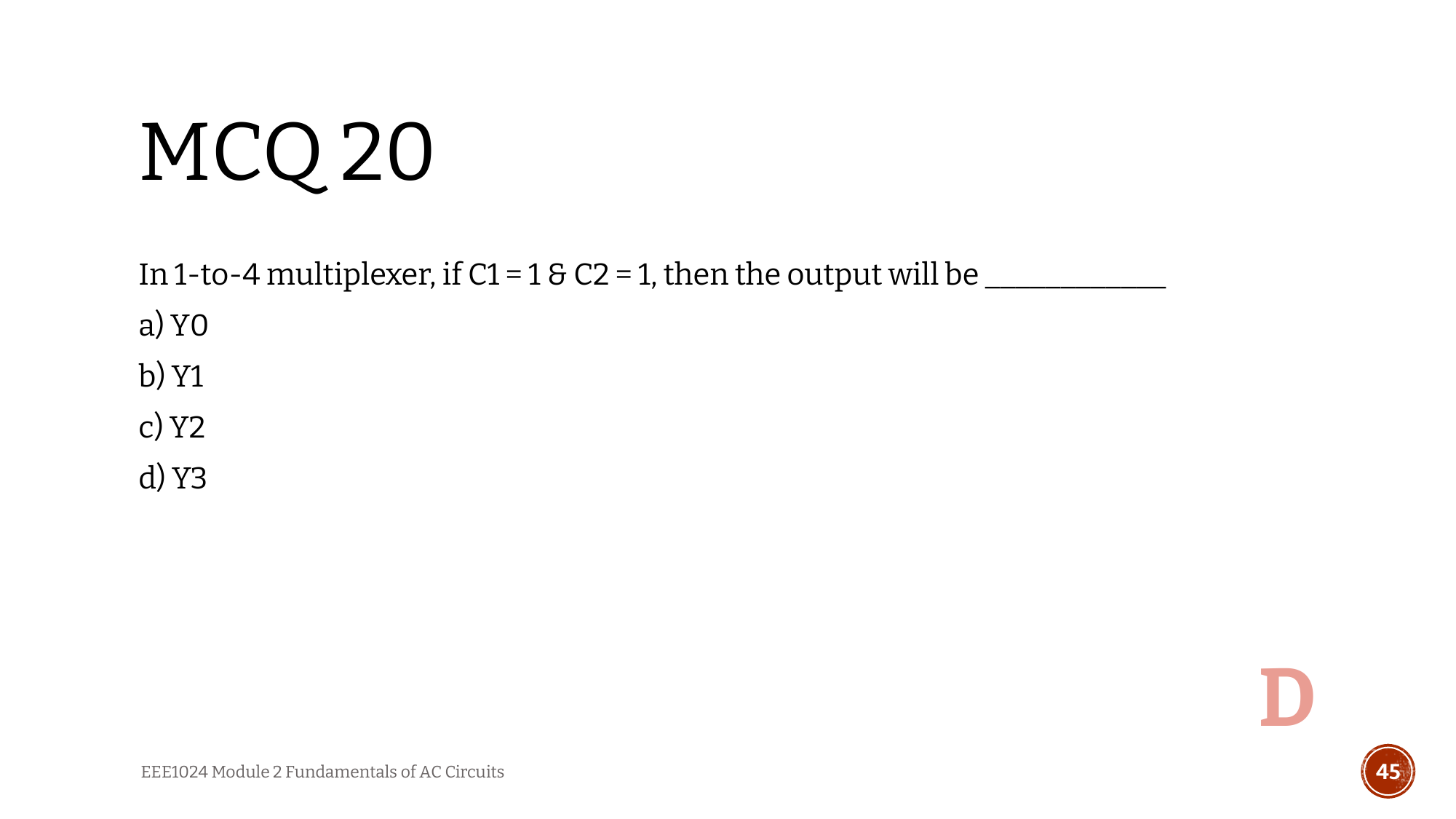

# MCQ 20
In 1-to-4 multiplexer, if C1 = 1 & C2 = 1, then the output will be ____________
a) Y0
b) Y1
c) Y2
d) Y3
D
EEE1024 Module 2 Fundamentals of AC Circuits
45